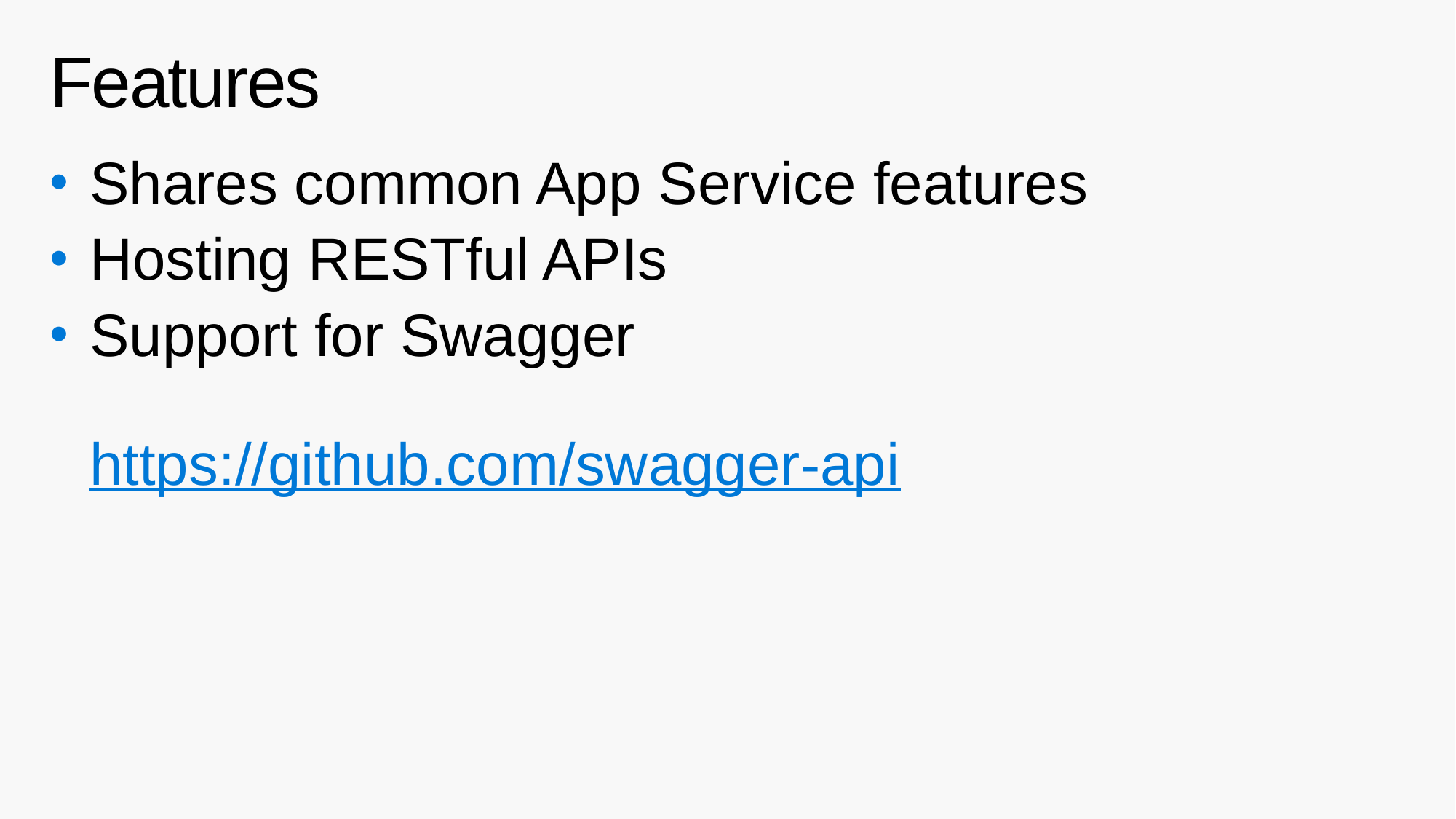

# Features
Shares common App Service features
Hosting RESTful APIs
Support for Swagger
https://github.com/swagger-api